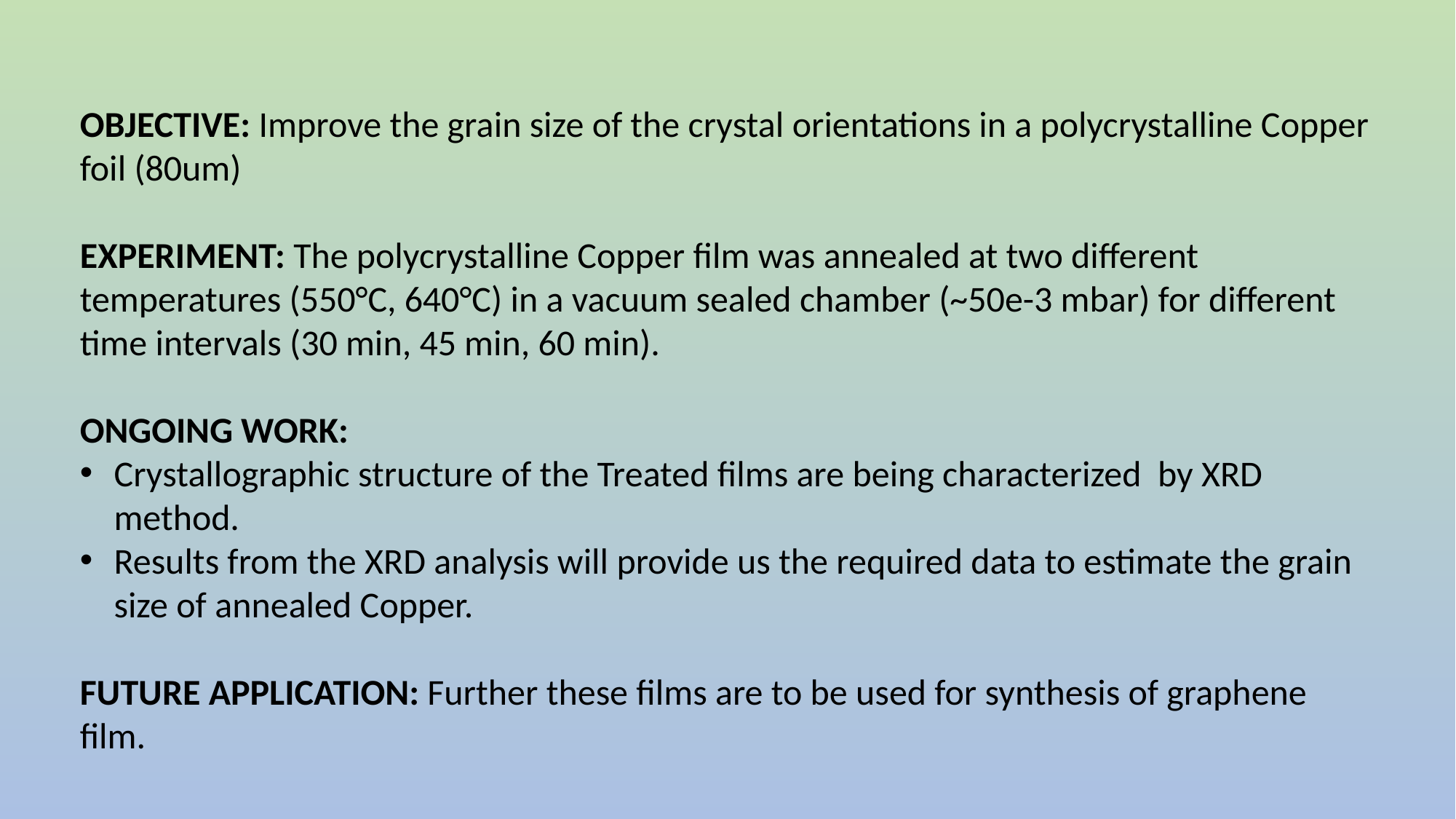

OBJECTIVE: Improve the grain size of the crystal orientations in a polycrystalline Copper foil (80um)

EXPERIMENT: The polycrystalline Copper film was annealed at two different temperatures (550°C, 640°C) in a vacuum sealed chamber (~50e-3 mbar) for different time intervals (30 min, 45 min, 60 min).

ONGOING WORK:
Crystallographic structure of the Treated films are being characterized  by XRD method.
Results from the XRD analysis will provide us the required data to estimate the grain size of annealed Copper.

FUTURE APPLICATION: Further these films are to be used for synthesis of graphene film.